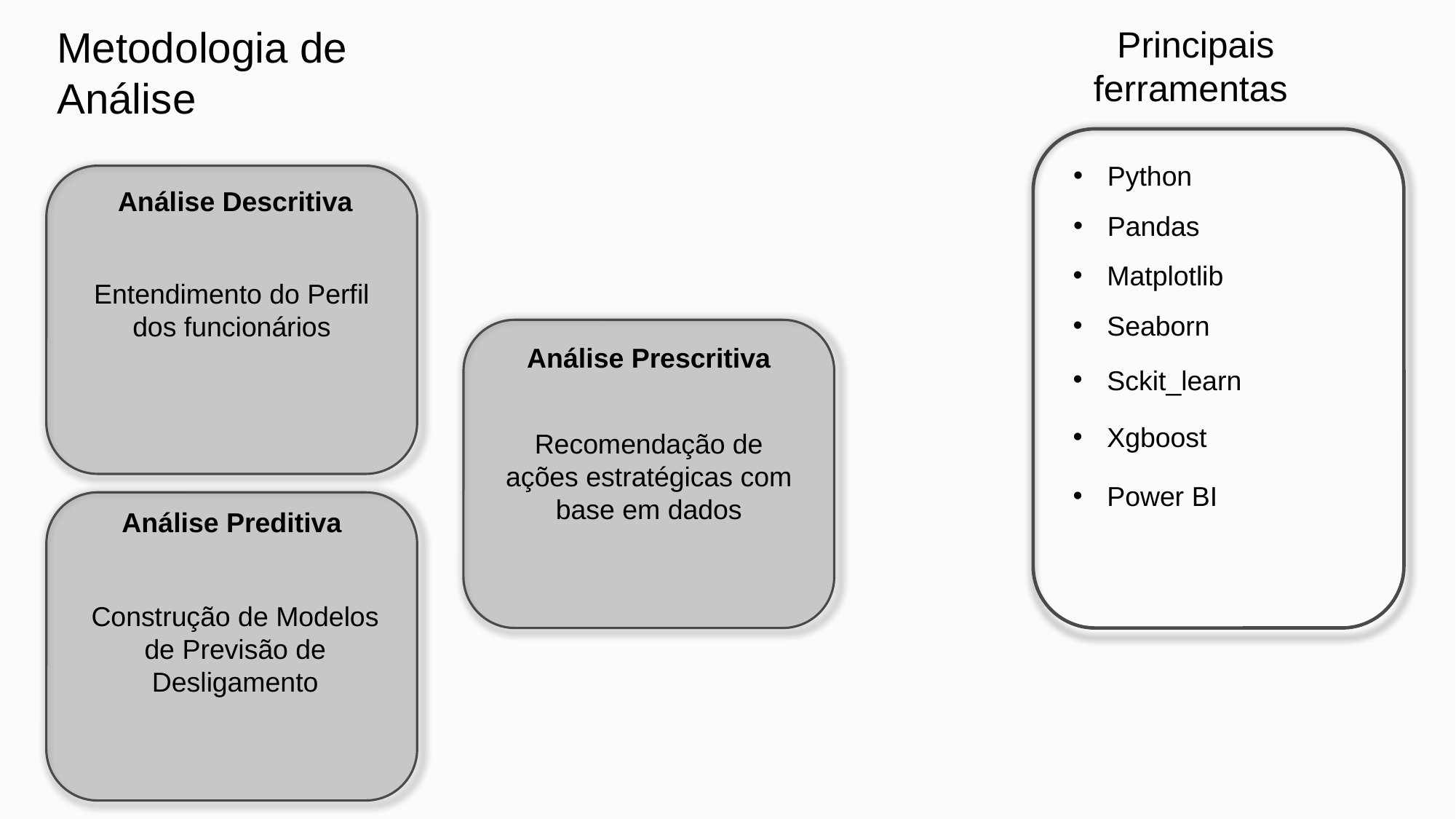

Metodologia de Análise
Principais ferramentas

Python

Análise Descritiva
Pandas
Matplotlib
Entendimento do Perfil dos funcionários
Seaborn

Análise Prescritiva
Sckit_learn
Xgboost
Recomendação de ações estratégicas com base em dados
Power BI

Análise Preditiva
Construção de Modelos de Previsão de Desligamento